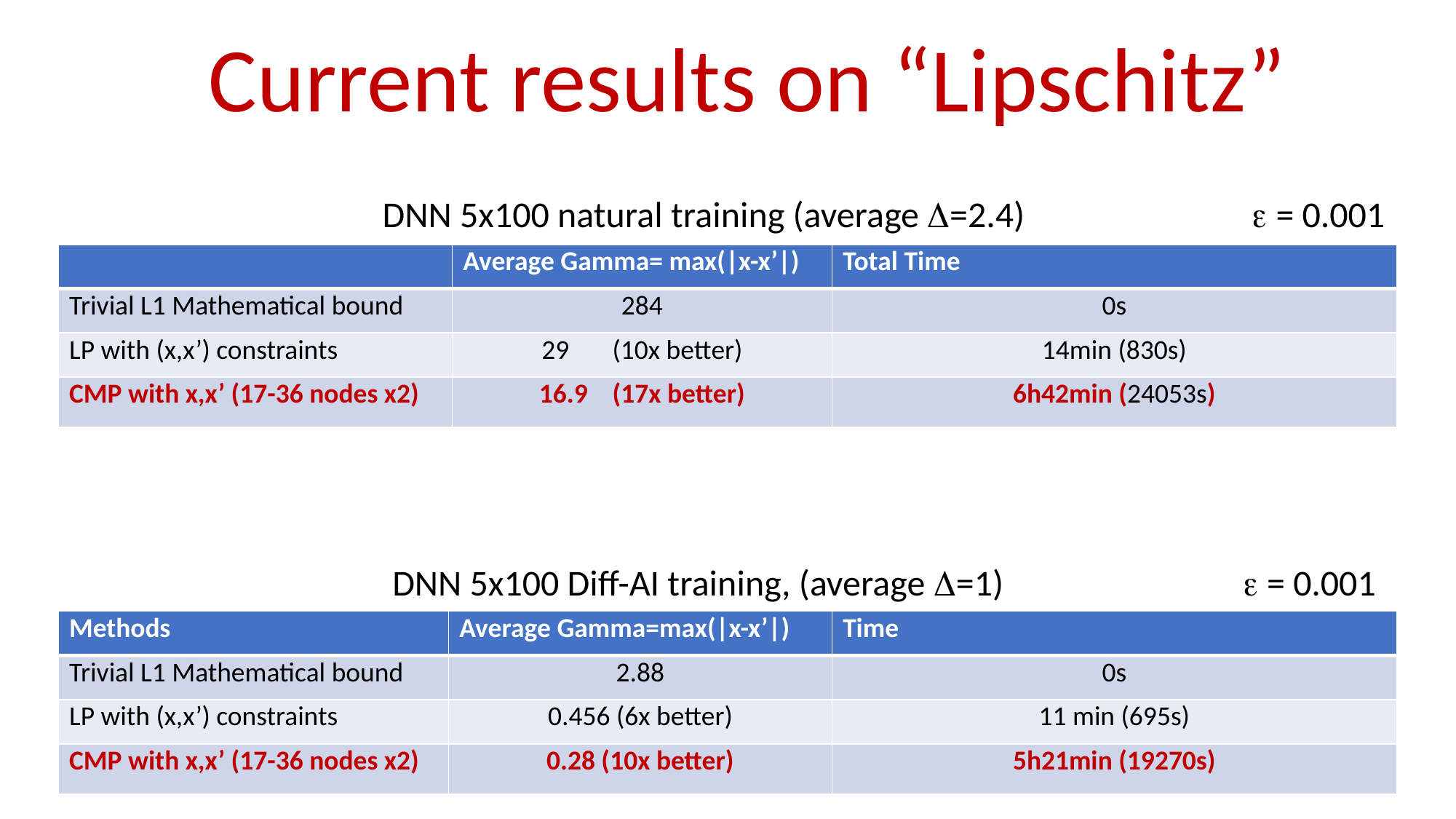

Current results on “Lipschitz”
DNN 5x100 natural training (average Δ=2.4)

ε = 0.001
|  | Average Gamma= max(|x-x’|) | Total Time |
| --- | --- | --- |
| Trivial L1 Mathematical bound | 284 | 0s |
| LP with (x,x’) constraints | 29 (10x better) | 14min (830s) |
| CMP with x,x’ (17-36 nodes x2) | 16.9 (17x better) | 6h42min (24053s) |
DNN 5x100 Diff-AI training, (average Δ=1)

ε = 0.001
| Methods | Average Gamma=max(|x-x’|) | Time |
| --- | --- | --- |
| Trivial L1 Mathematical bound | 2.88 | 0s |
| LP with (x,x’) constraints | 0.456 (6x better) | 11 min (695s) |
| CMP with x,x’ (17-36 nodes x2) | 0.28 (10x better) | 5h21min (19270s) |